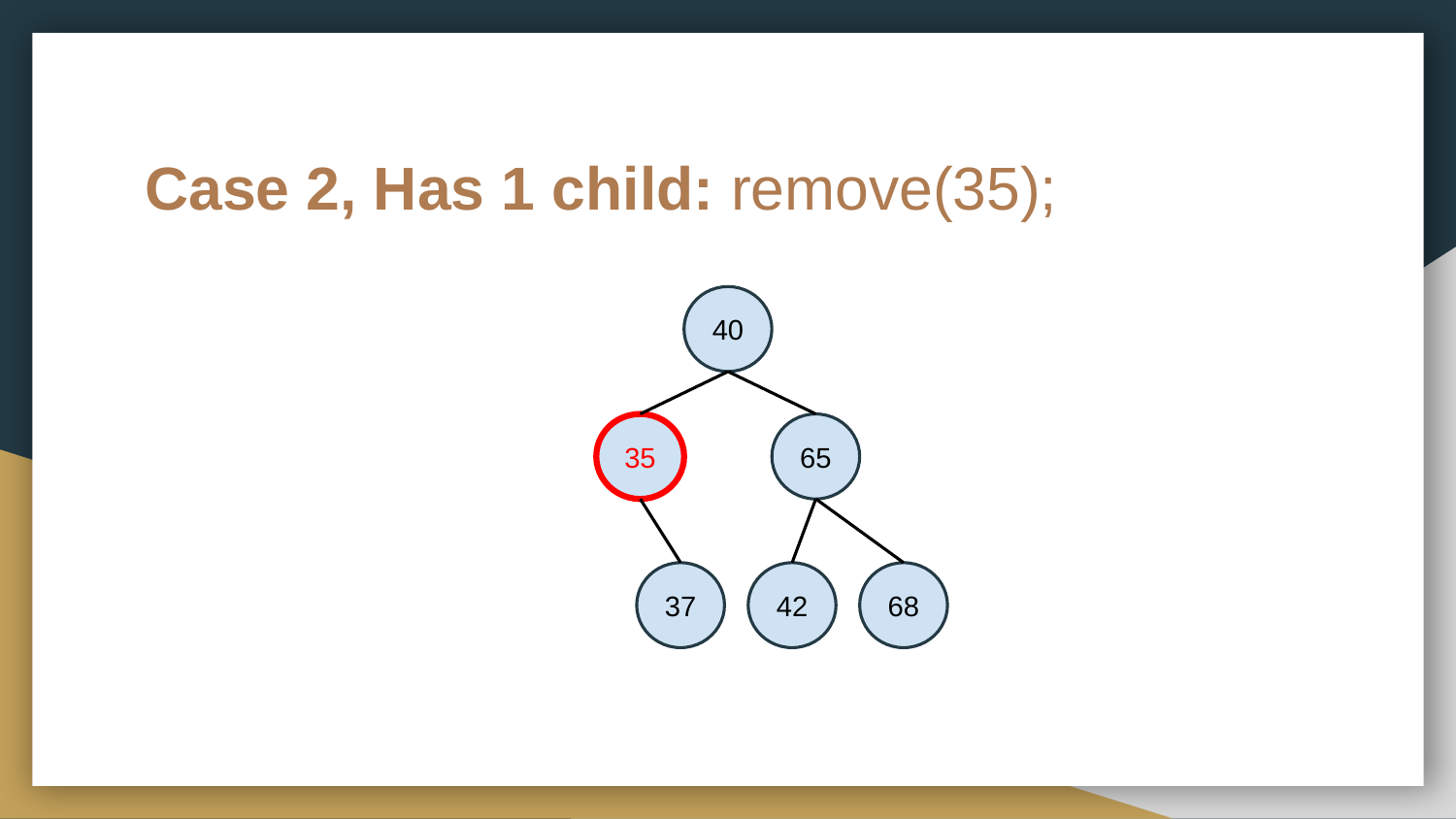

# Case 2, Has 1 child: remove(35);
40
35
65
37
42
68